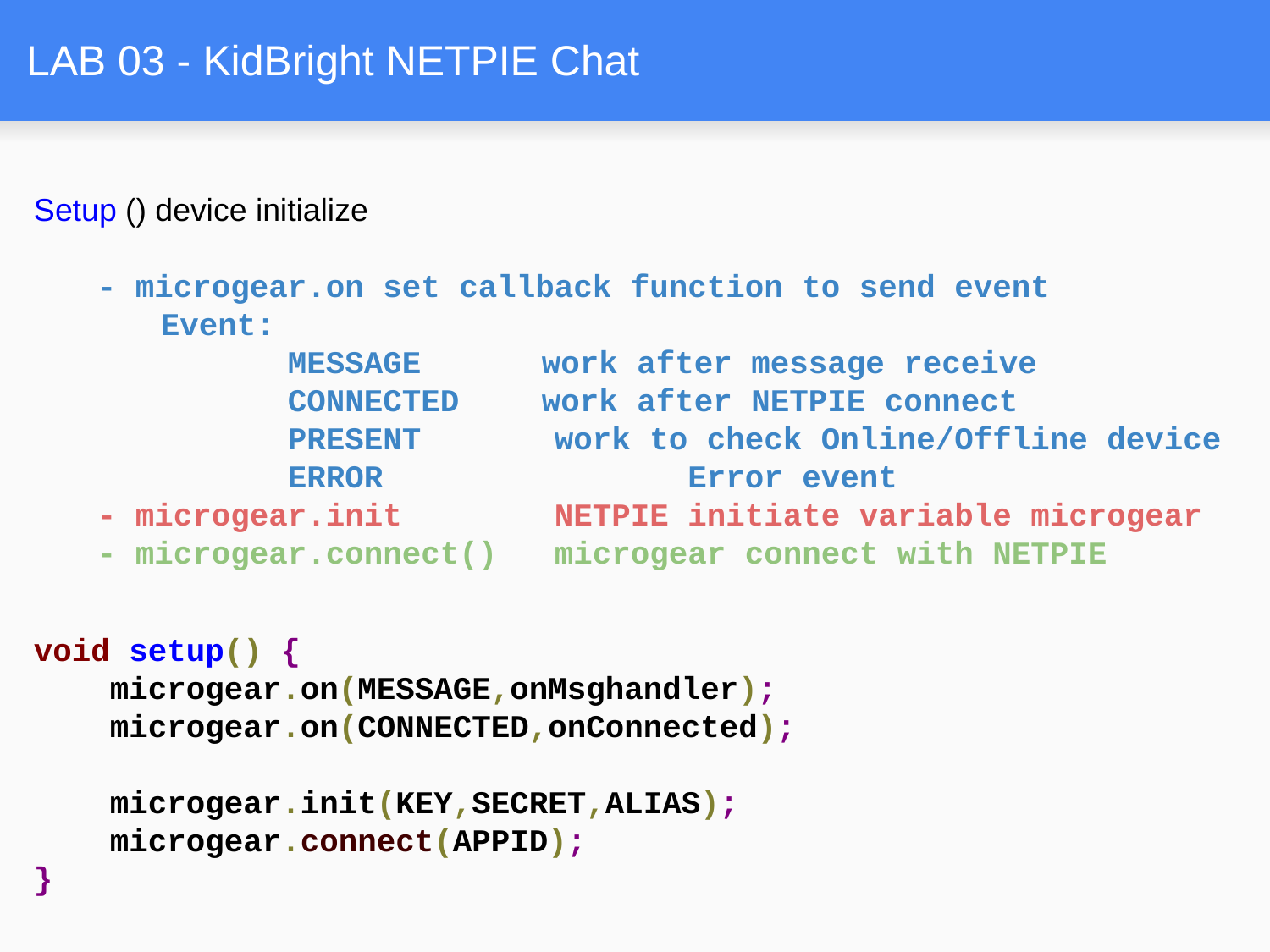

# LAB 03 - KidBright NETPIE Chat

Setup () device initialize

- microgear.on set callback function to send event
	Event:
		MESSAGE	work after message receive
		CONNECTED	work after NETPIE connect
		PRESENT       work to check Online/Offline device
		ERROR			 Error event
- microgear.init        NETPIE initiate variable microgear
- microgear.connect()   microgear connect with NETPIE

void setup() {
    microgear.on(MESSAGE,onMsghandler);
    microgear.on(CONNECTED,onConnected);

    microgear.init(KEY,SECRET,ALIAS);
    microgear.connect(APPID);
}